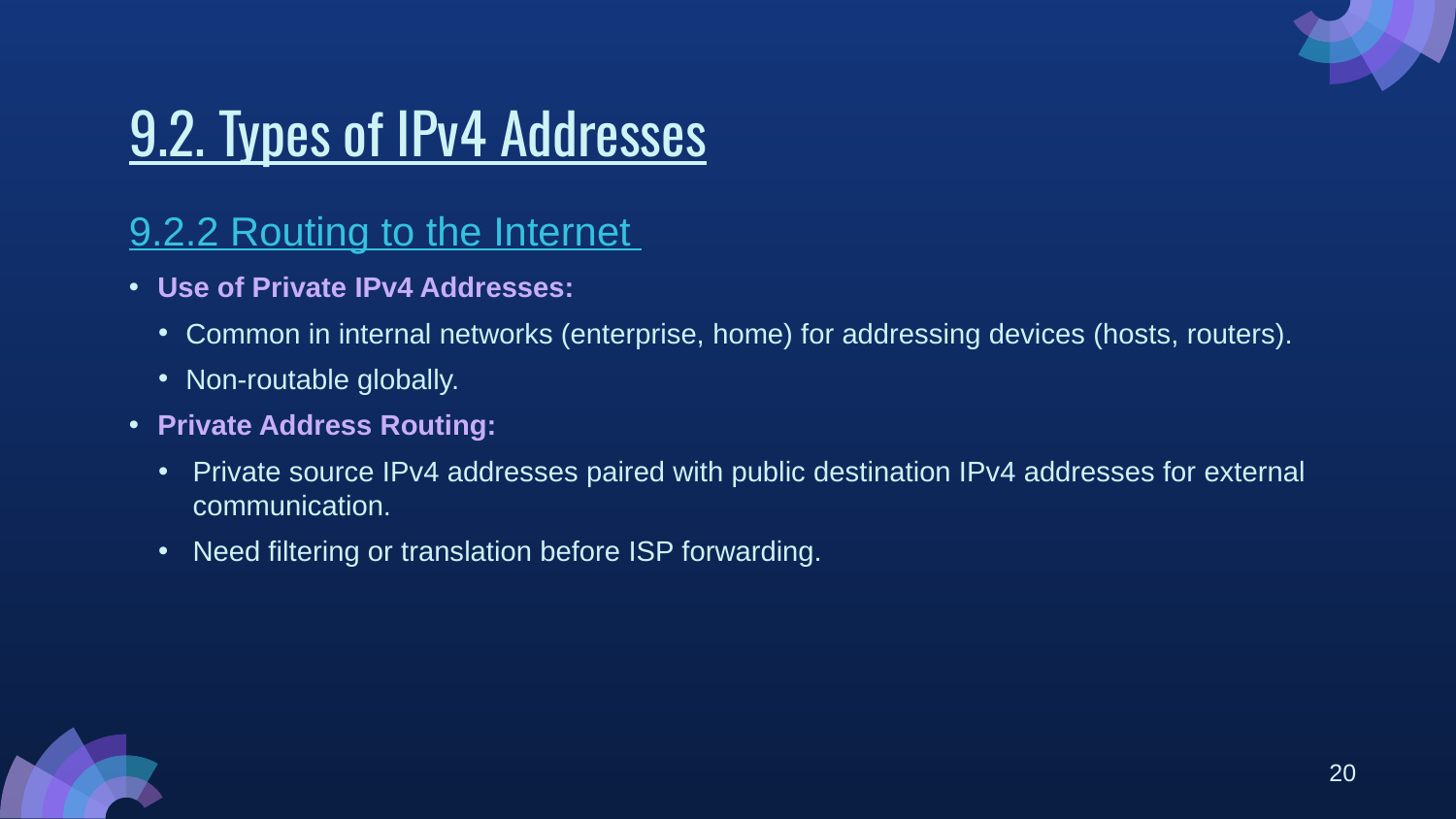

# 9.2. Types of IPv4 Addresses
9.2.2 Routing to the Internet
Use of Private IPv4 Addresses:
Common in internal networks (enterprise, home) for addressing devices (hosts, routers).
Non-routable globally.
Private Address Routing:
Private source IPv4 addresses paired with public destination IPv4 addresses for external communication.
Need filtering or translation before ISP forwarding.